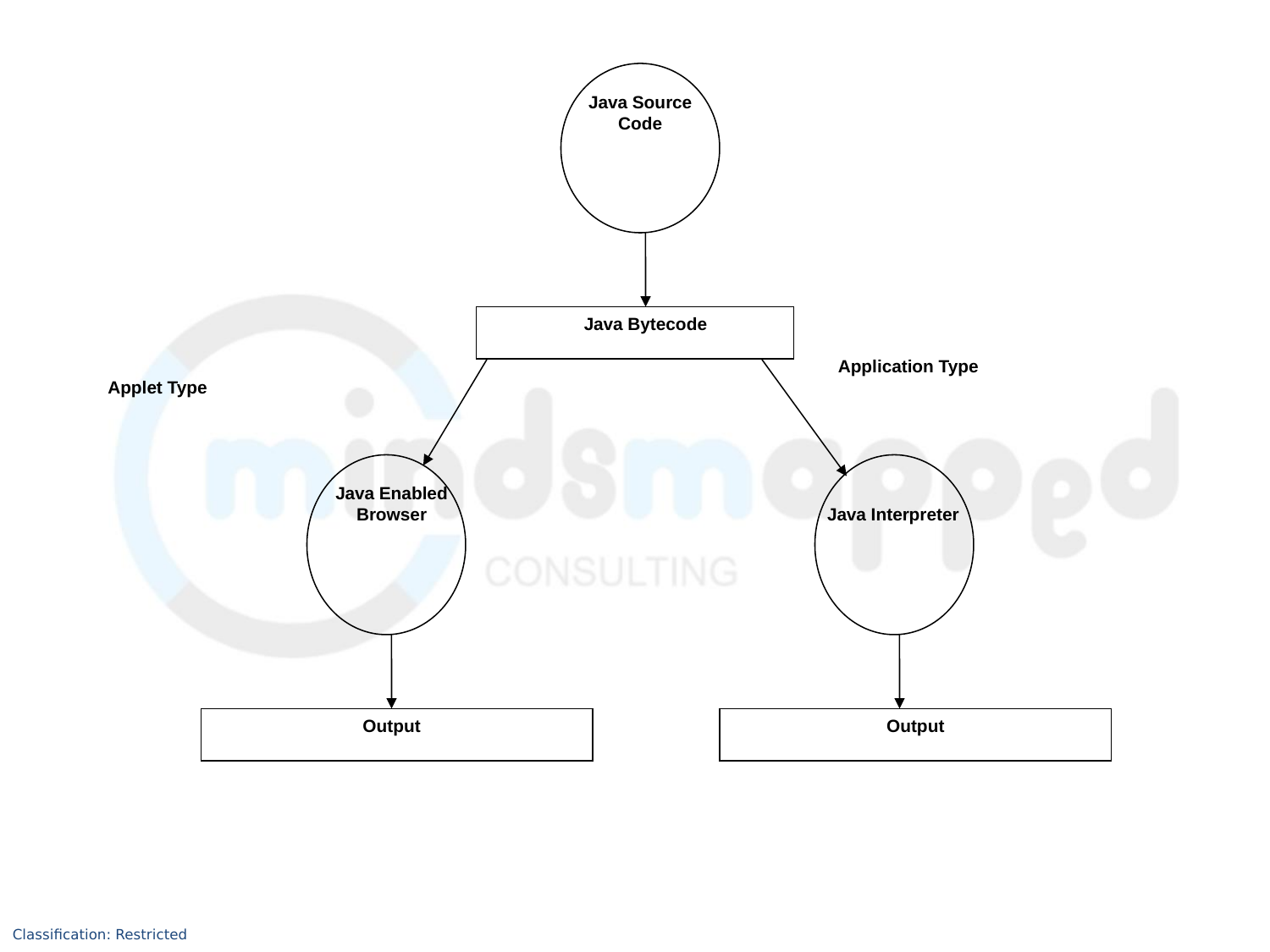

Java Source Code

Java Bytecode
Application Type

Applet Type

Java Enabled Browser
Java Interpreter

Output

Output